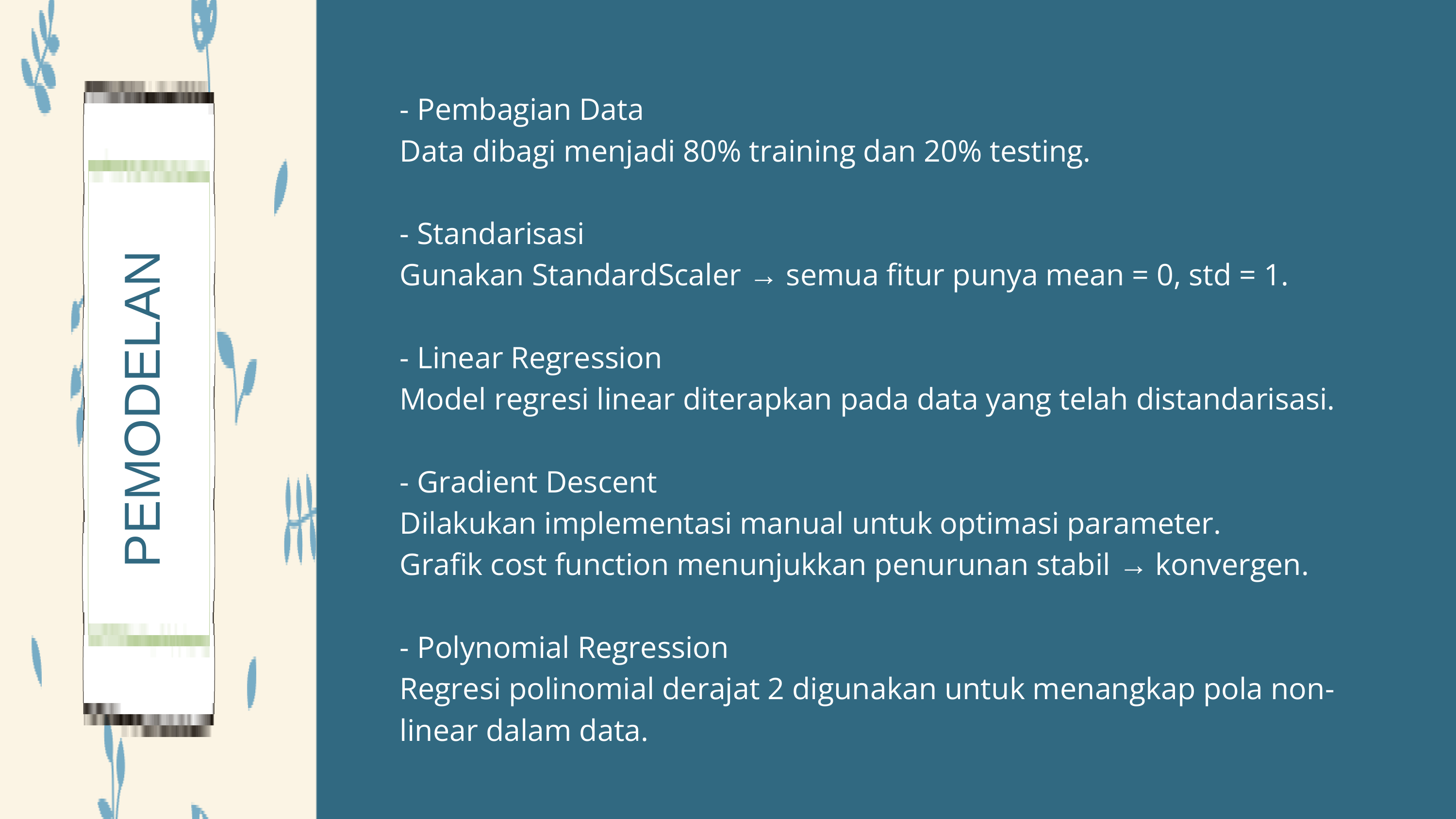

- Pembagian Data
Data dibagi menjadi 80% training dan 20% testing.

- Standarisasi
Gunakan StandardScaler → semua fitur punya mean = 0, std = 1.

- Linear Regression
Model regresi linear diterapkan pada data yang telah distandarisasi.

- Gradient Descent
Dilakukan implementasi manual untuk optimasi parameter.
Grafik cost function menunjukkan penurunan stabil → konvergen.

- Polynomial Regression
Regresi polinomial derajat 2 digunakan untuk menangkap pola non-linear dalam data.

PEMODELAN